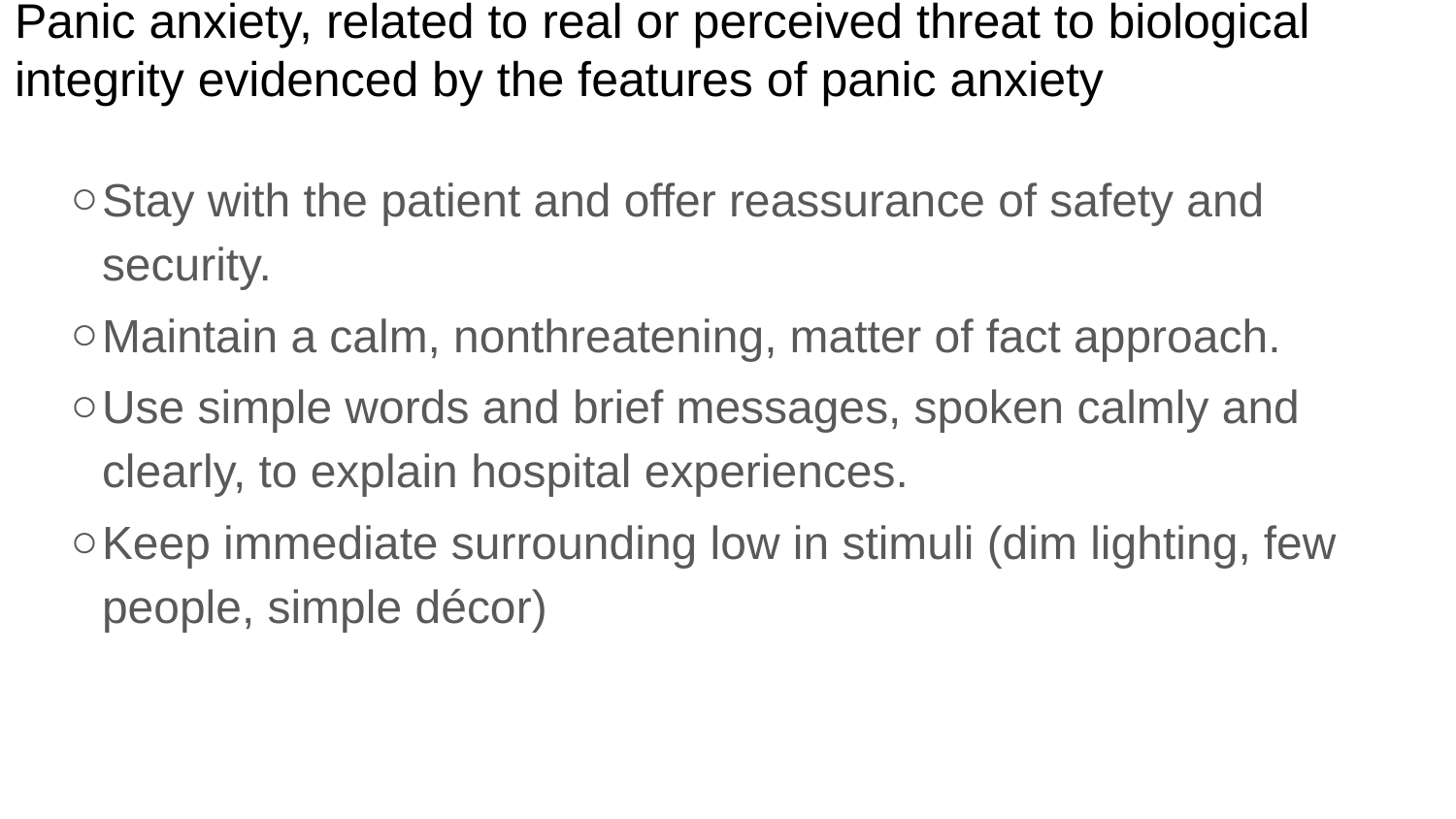

# Panic anxiety, related to real or perceived threat to biological integrity evidenced by the features of panic anxiety
Stay with the patient and offer reassurance of safety and security.
Maintain a calm, nonthreatening, matter of fact approach.
Use simple words and brief messages, spoken calmly and clearly, to explain hospital experiences.
Keep immediate surrounding low in stimuli (dim lighting, few people, simple décor)